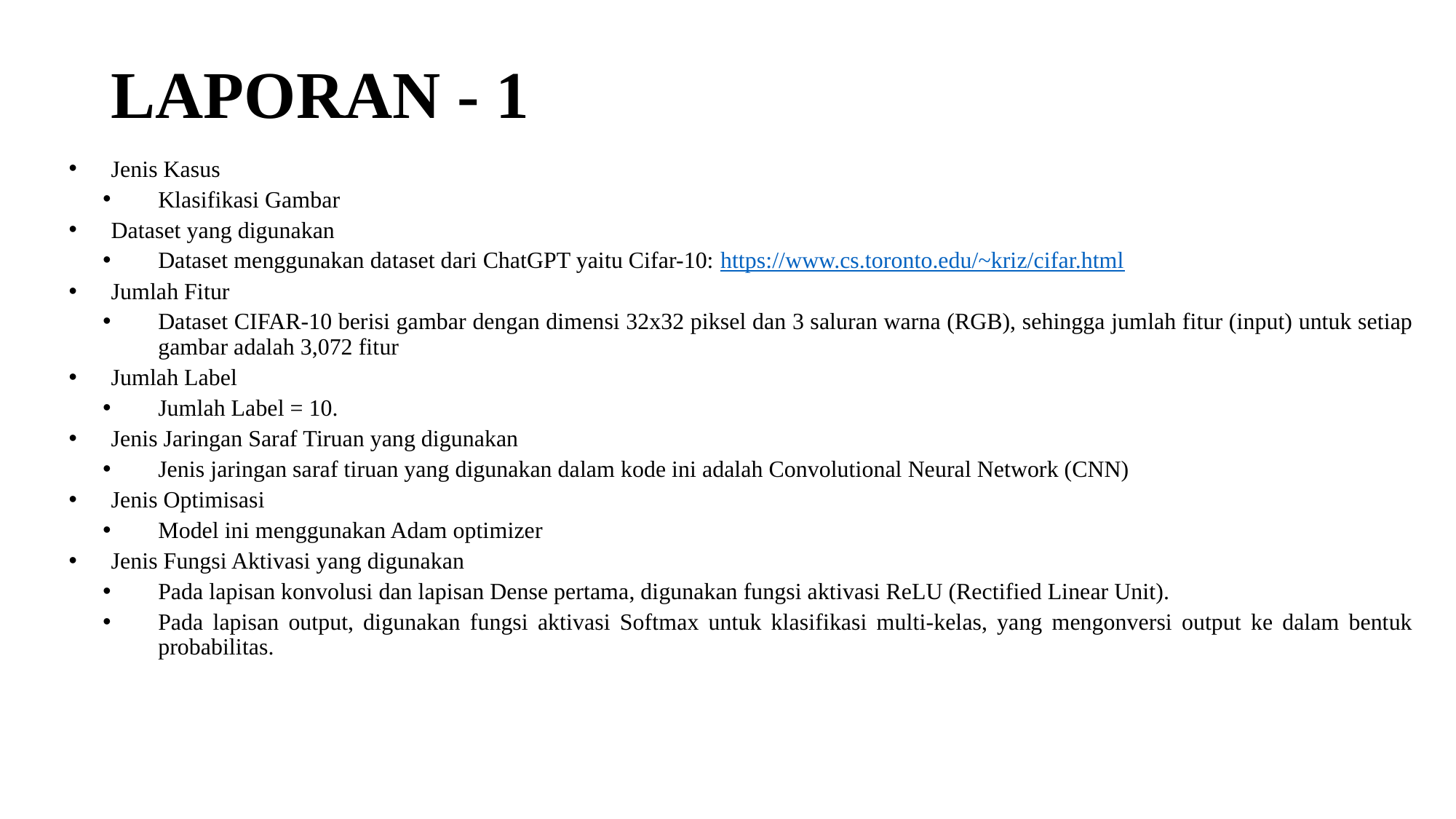

# LAPORAN - 1
Jenis Kasus
Klasifikasi Gambar
Dataset yang digunakan
Dataset menggunakan dataset dari ChatGPT yaitu Cifar-10: https://www.cs.toronto.edu/~kriz/cifar.html
Jumlah Fitur
Dataset CIFAR-10 berisi gambar dengan dimensi 32x32 piksel dan 3 saluran warna (RGB), sehingga jumlah fitur (input) untuk setiap gambar adalah 3,072 fitur
Jumlah Label
Jumlah Label = 10.
Jenis Jaringan Saraf Tiruan yang digunakan
Jenis jaringan saraf tiruan yang digunakan dalam kode ini adalah Convolutional Neural Network (CNN)
Jenis Optimisasi
Model ini menggunakan Adam optimizer
Jenis Fungsi Aktivasi yang digunakan
Pada lapisan konvolusi dan lapisan Dense pertama, digunakan fungsi aktivasi ReLU (Rectified Linear Unit).
Pada lapisan output, digunakan fungsi aktivasi Softmax untuk klasifikasi multi-kelas, yang mengonversi output ke dalam bentuk probabilitas.